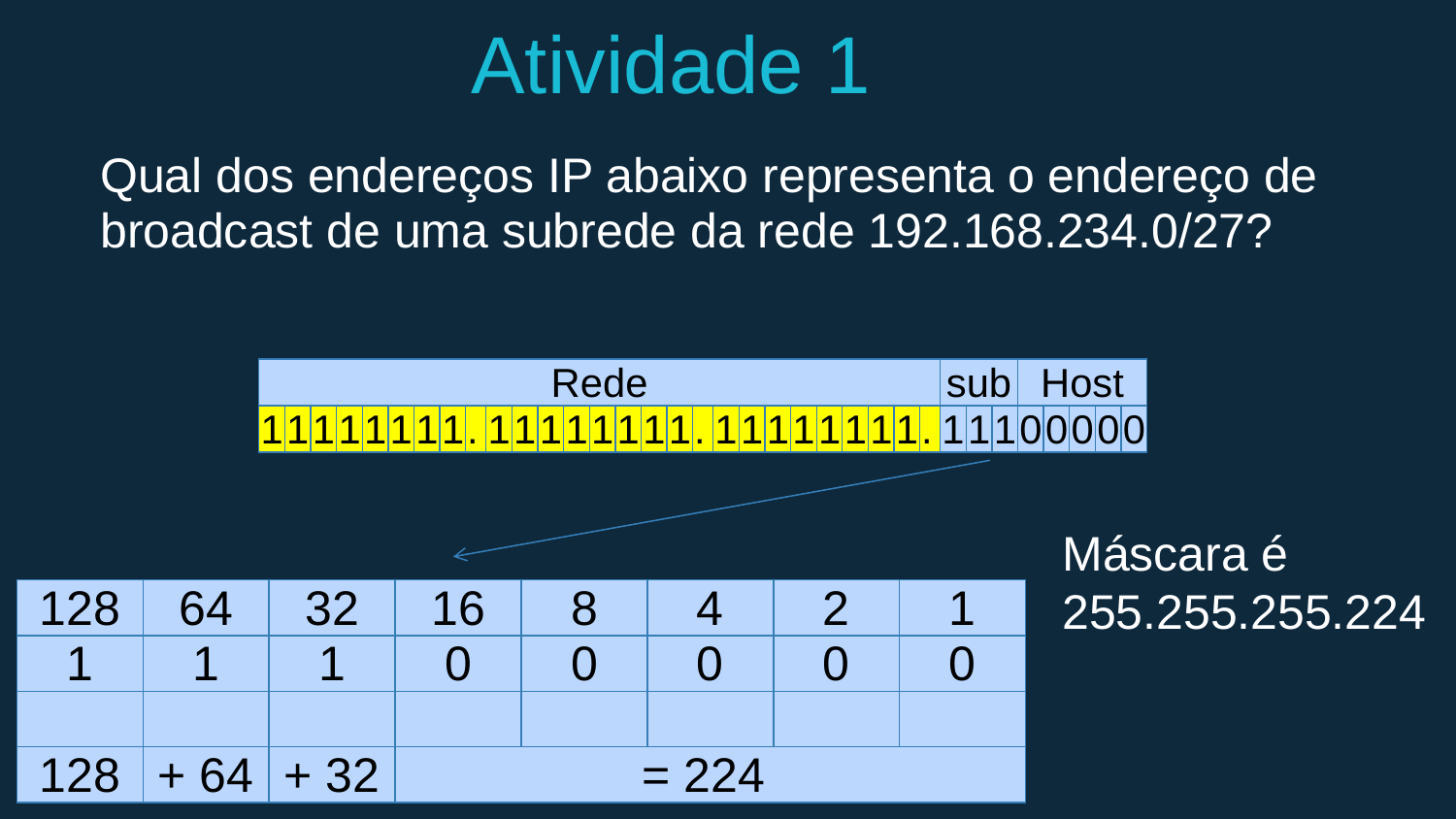

# Atividade 1
Qual dos endereços IP abaixo representa o endereço de broadcast de uma subrede da rede 192.168.234.0/27?

| Rede |  |  |  |  |  |  |  |  |  |  |  |  |  |  |  |  |  |  |  |  |  |  |  |  |  |  | sub |  |  | Host |  |  |  |  |
| --- | --- | --- | --- | --- | --- | --- | --- | --- | --- | --- | --- | --- | --- | --- | --- | --- | --- | --- | --- | --- | --- | --- | --- | --- | --- | --- | --- | --- | --- | --- | --- | --- | --- | --- |
| 1 | 1 | 1 | 1 | 1 | 1 | 1 | 1 | . | 1 | 1 | 1 | 1 | 1 | 1 | 1 | 1 | . | 1 | 1 | 1 | 1 | 1 | 1 | 1 | 1 | . | 1 | 1 | 1 | 0 | 0 | 0 | 0 | 0 |
Máscara é 255.255.255.224

| 128 | 64 | 32 | 16 | 8 | 4 | 2 | 1 |
| --- | --- | --- | --- | --- | --- | --- | --- |
| 1 | 1 | 1 | 0 | 0 | 0 | 0 | 0 |
|  |  |  |  |  |  |  |  |
| 128 | + 64 | + 32 | = 224 |  |  |  |  |